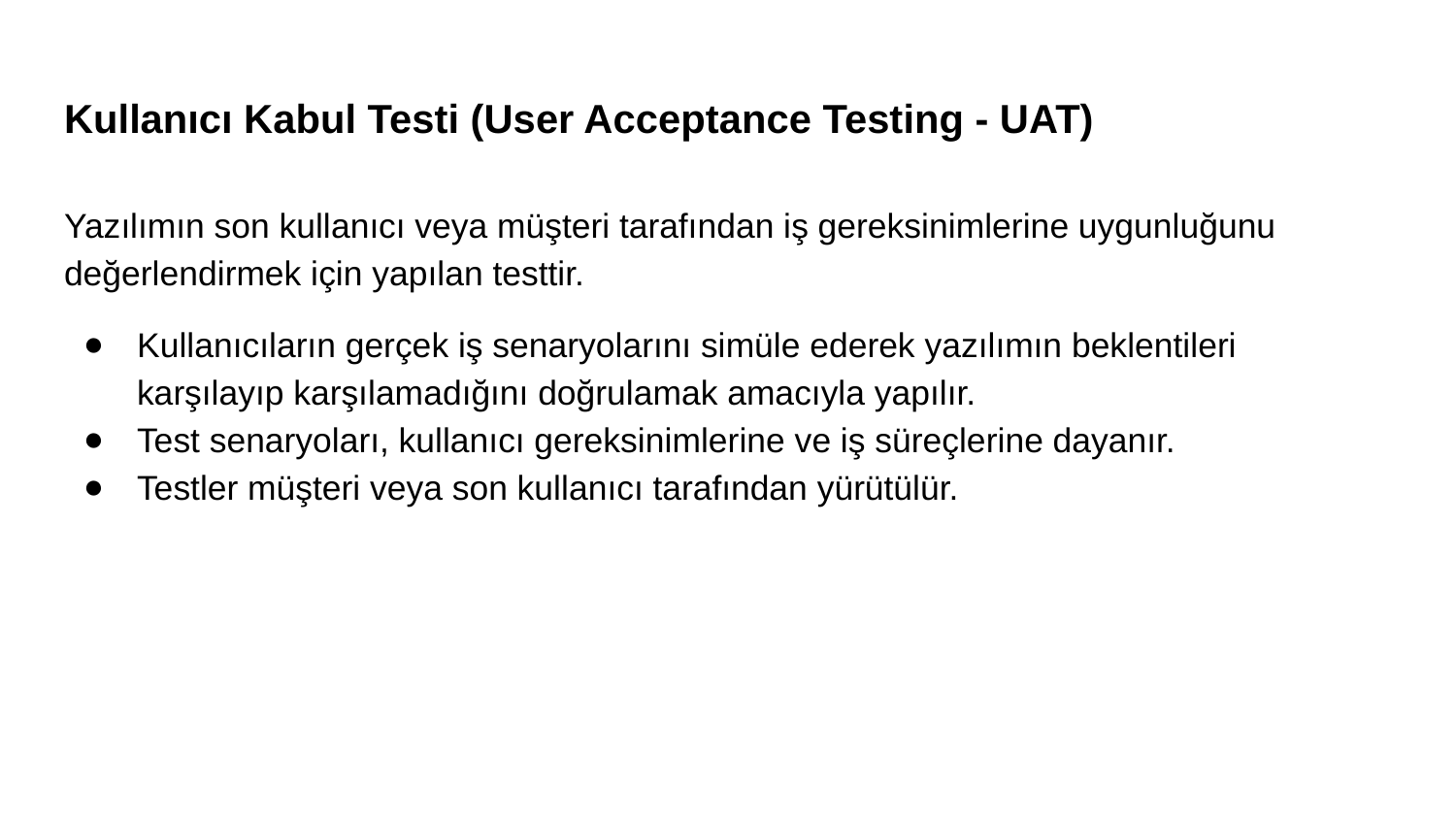

# Kullanıcı Kabul Testi (User Acceptance Testing - UAT)
Yazılımın son kullanıcı veya müşteri tarafından iş gereksinimlerine uygunluğunu değerlendirmek için yapılan testtir.
Kullanıcıların gerçek iş senaryolarını simüle ederek yazılımın beklentileri karşılayıp karşılamadığını doğrulamak amacıyla yapılır.
Test senaryoları, kullanıcı gereksinimlerine ve iş süreçlerine dayanır.
Testler müşteri veya son kullanıcı tarafından yürütülür.